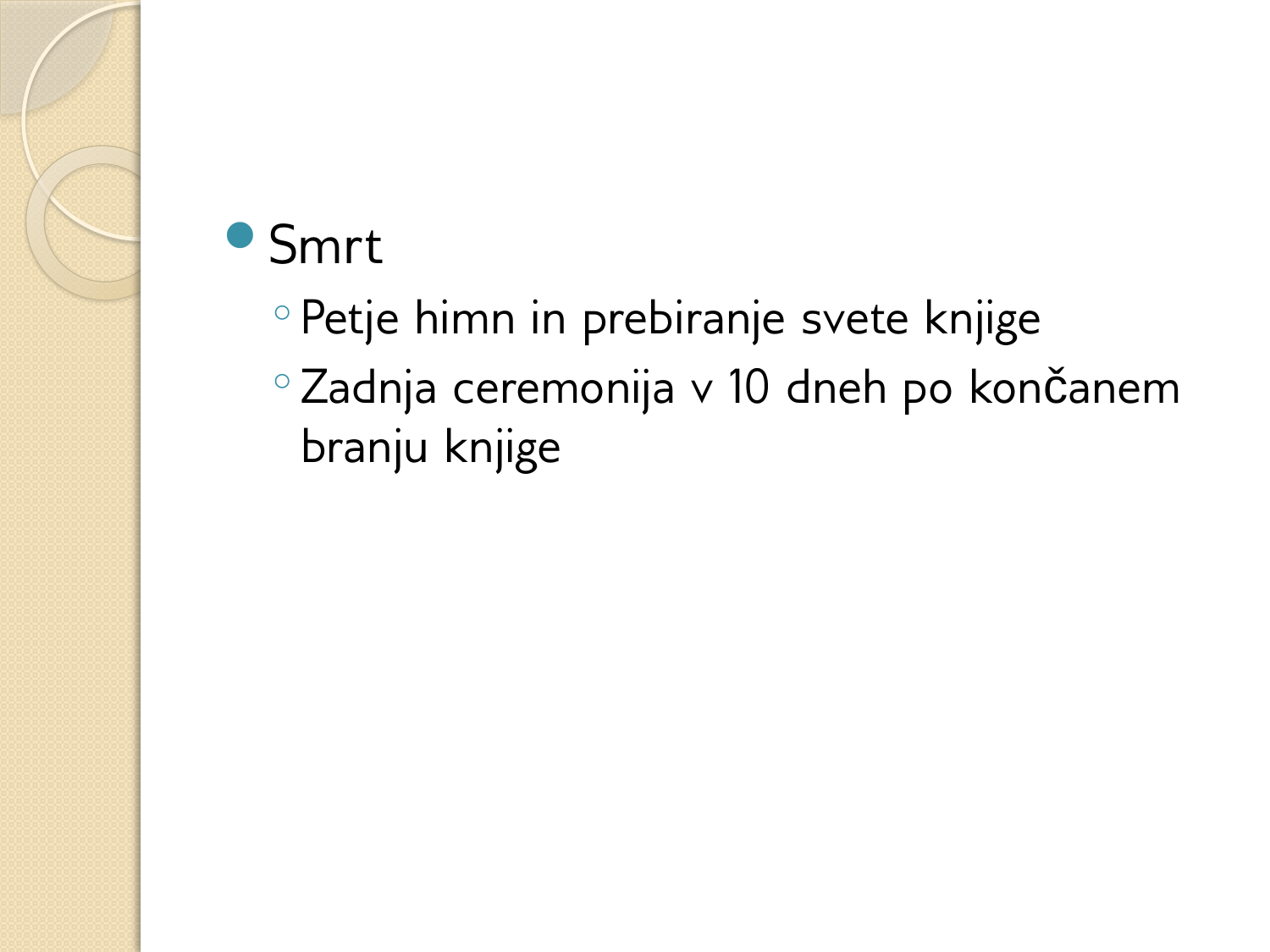

#
Smrt
Petje himn in prebiranje svete knjige
Zadnja ceremonija v 10 dneh po končanem branju knjige